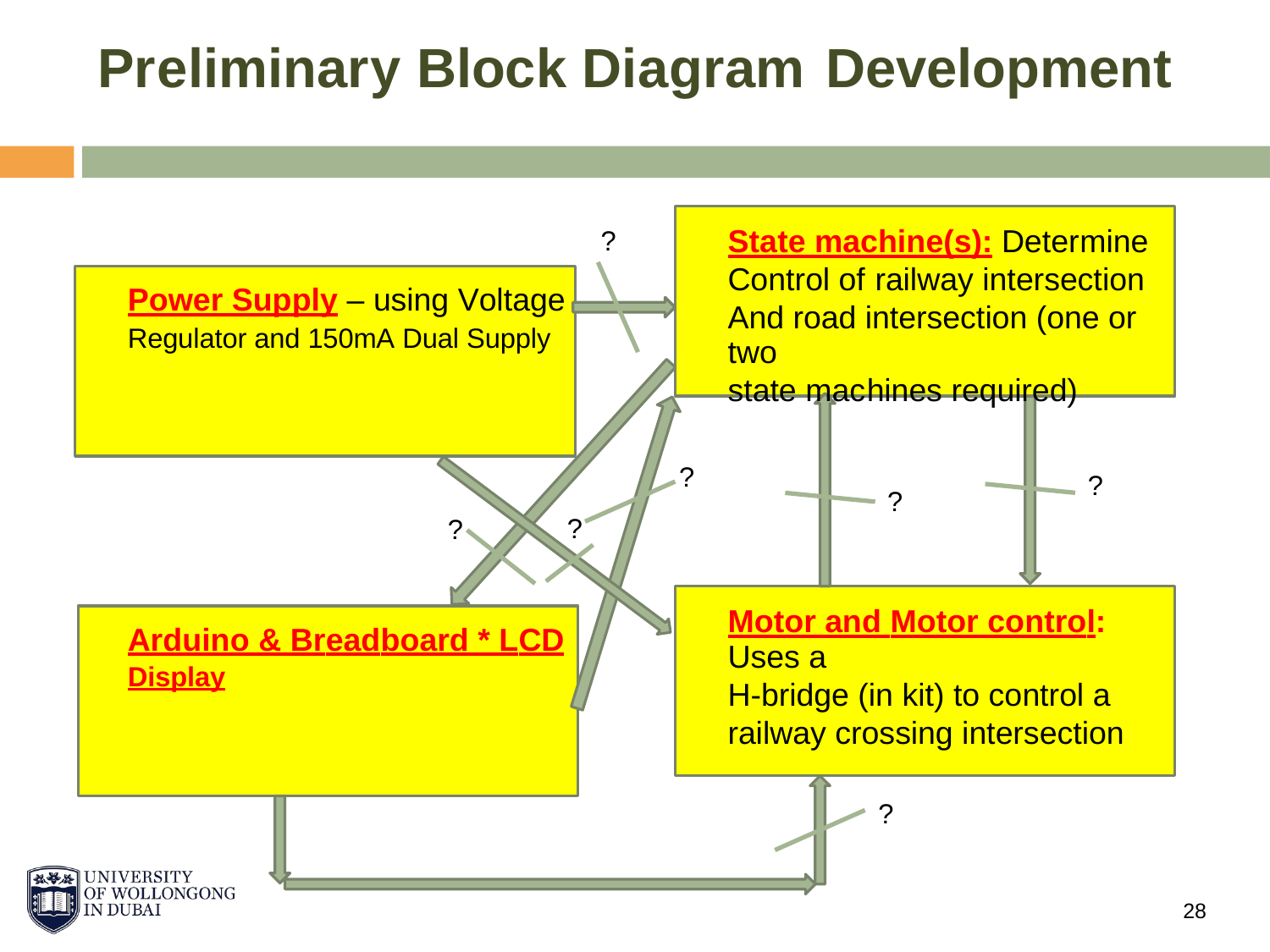

Preliminary Block Diagram
Development

State machine(s): Determine
Control of railway intersection
And road intersection (one or two
state machines required)
?

Power Supply – using Voltage

Regulator and 150mA Dual Supply

?
?

?

?
?

Motor and Motor control: Uses a
H-bridge (in kit) to control a
railway crossing intersection

Arduino & Breadboard * LCD

Display

?

28